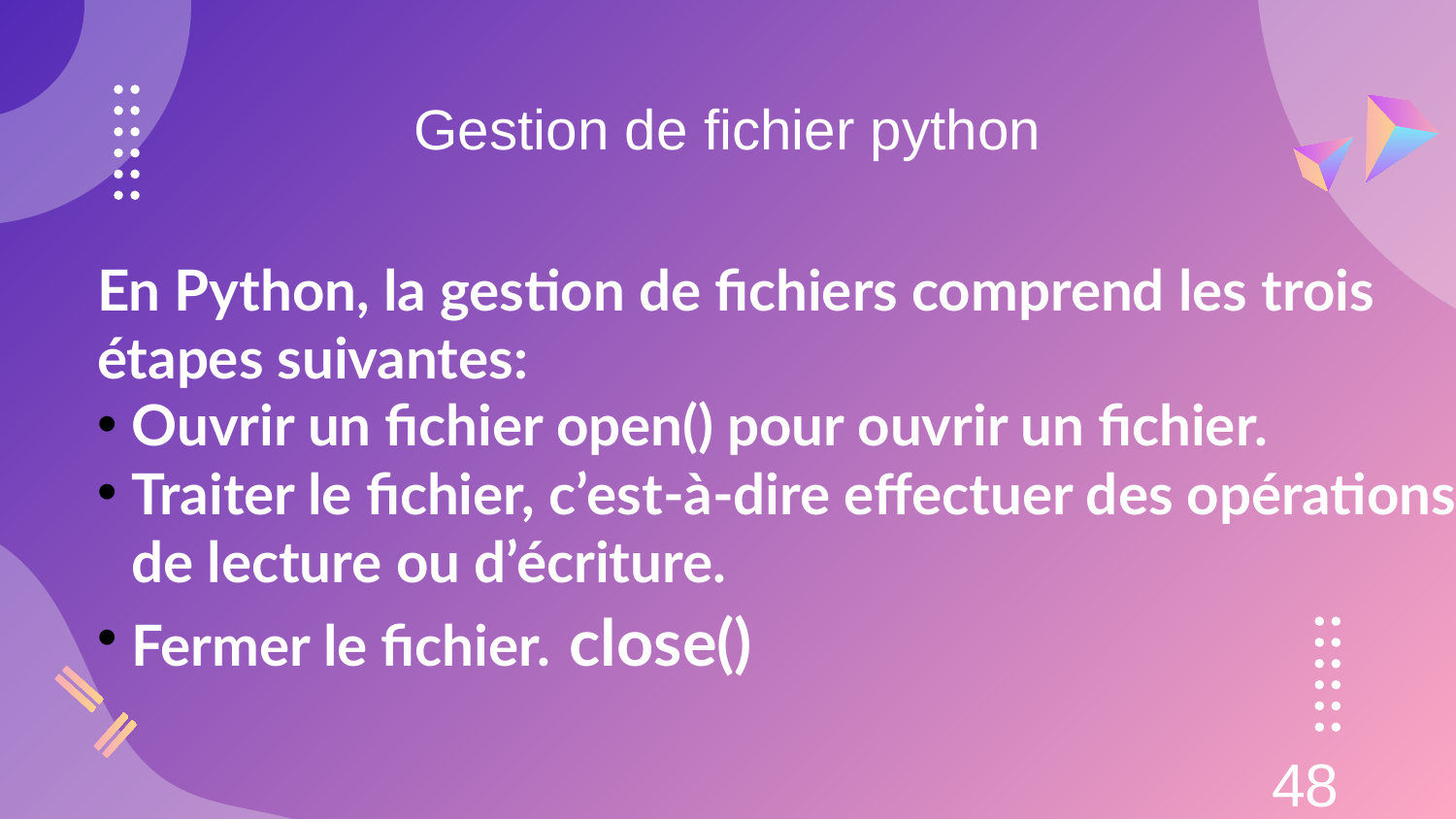

Gestion de fichier python

En Python, la gestion de fichiers comprend les trois étapes suivantes:
Ouvrir un fichier open() pour ouvrir un fichier.
Traiter le fichier, c’est-à-dire effectuer des opérations de lecture ou d’écriture.
Fermer le fichier. close()

48